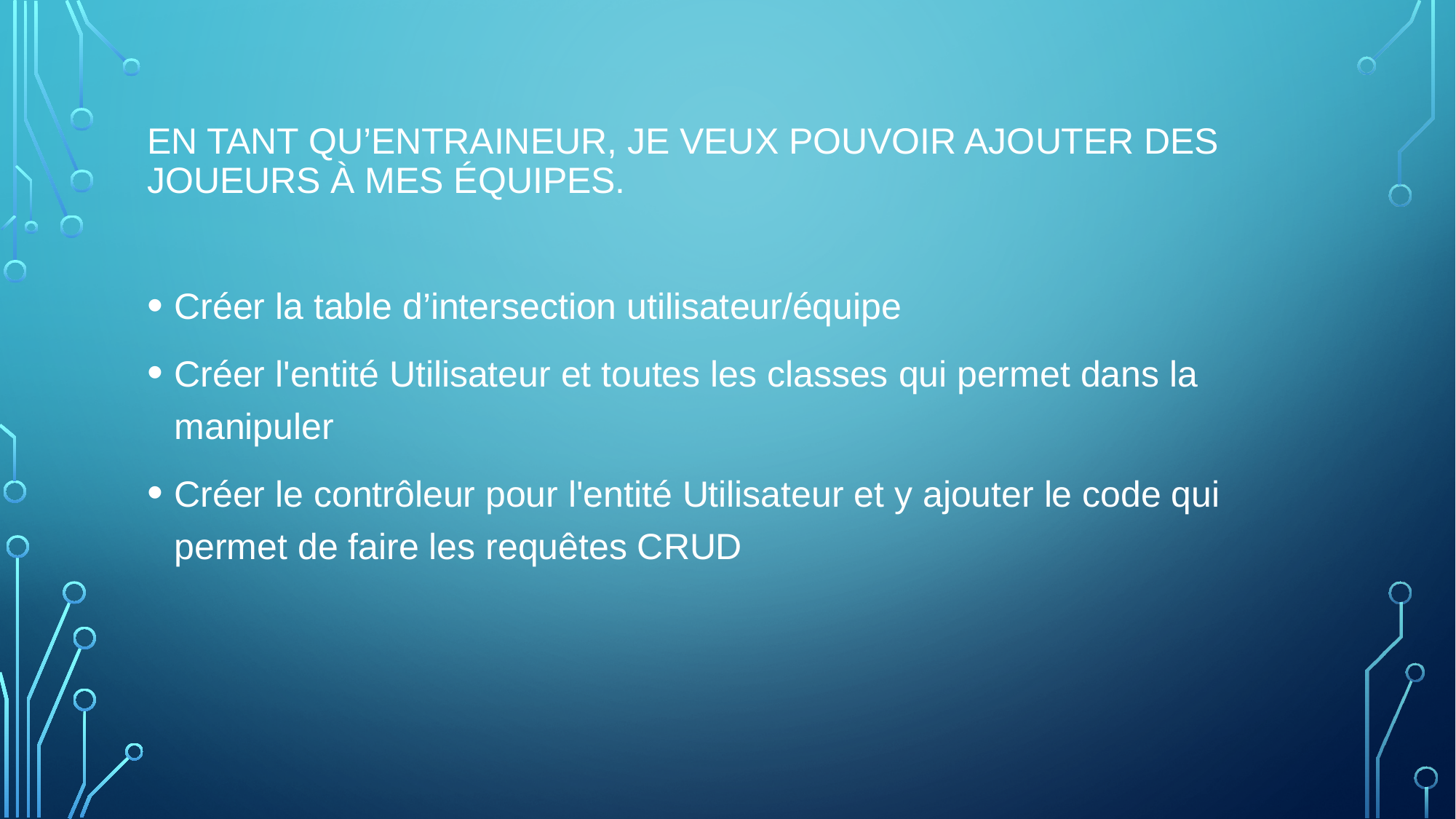

# En tant qu’entraineur, je veux pouvoir ajouter des joueurs à mes équipes.
Créer la table d’intersection utilisateur/équipe
Créer l'entité Utilisateur et toutes les classes qui permet dans la manipuler
Créer le contrôleur pour l'entité Utilisateur et y ajouter le code qui permet de faire les requêtes CRUD